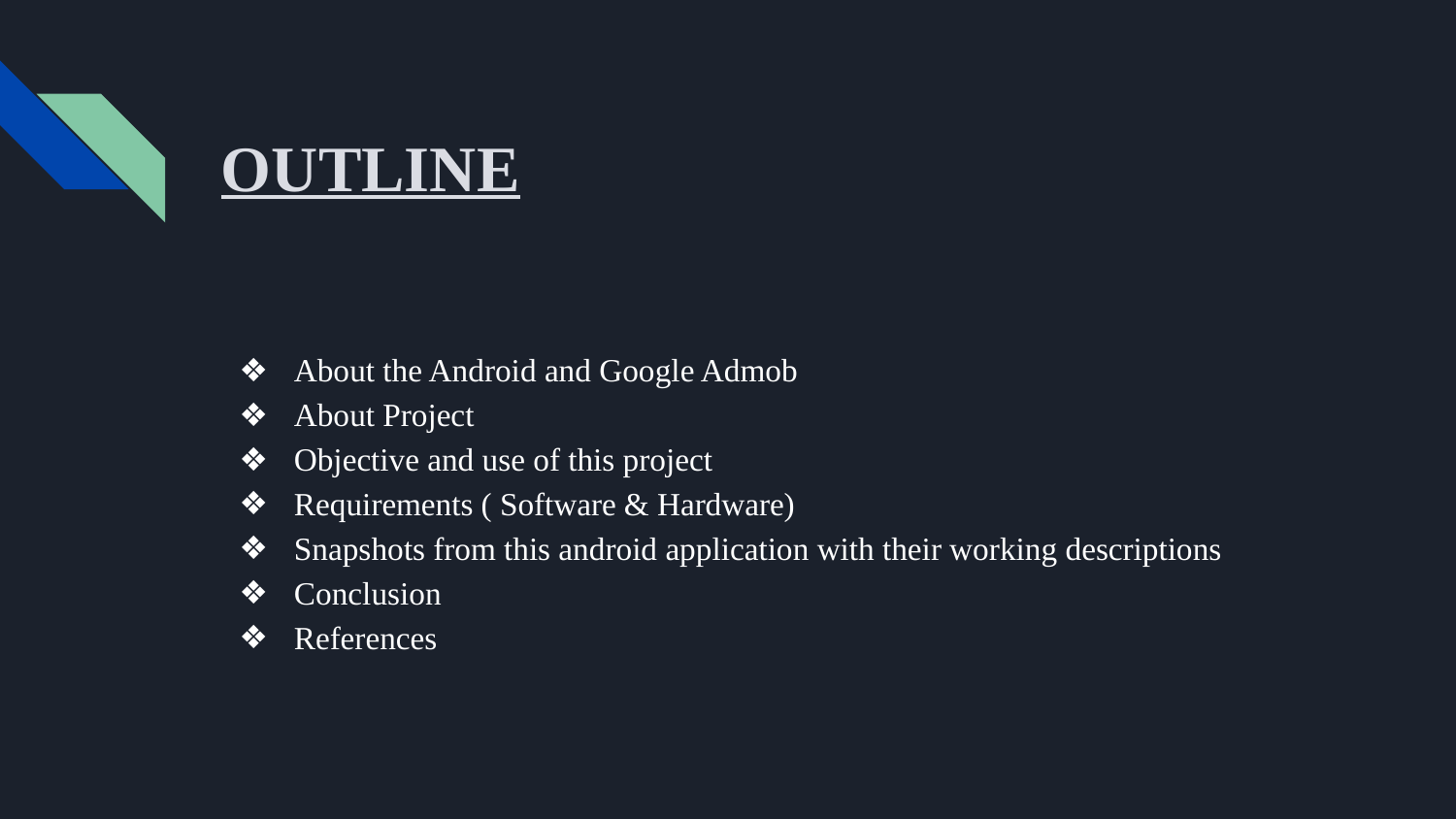

# OUTLINE
About the Android and Google Admob
About Project
Objective and use of this project
Requirements ( Software & Hardware)
Snapshots from this android application with their working descriptions
Conclusion
References